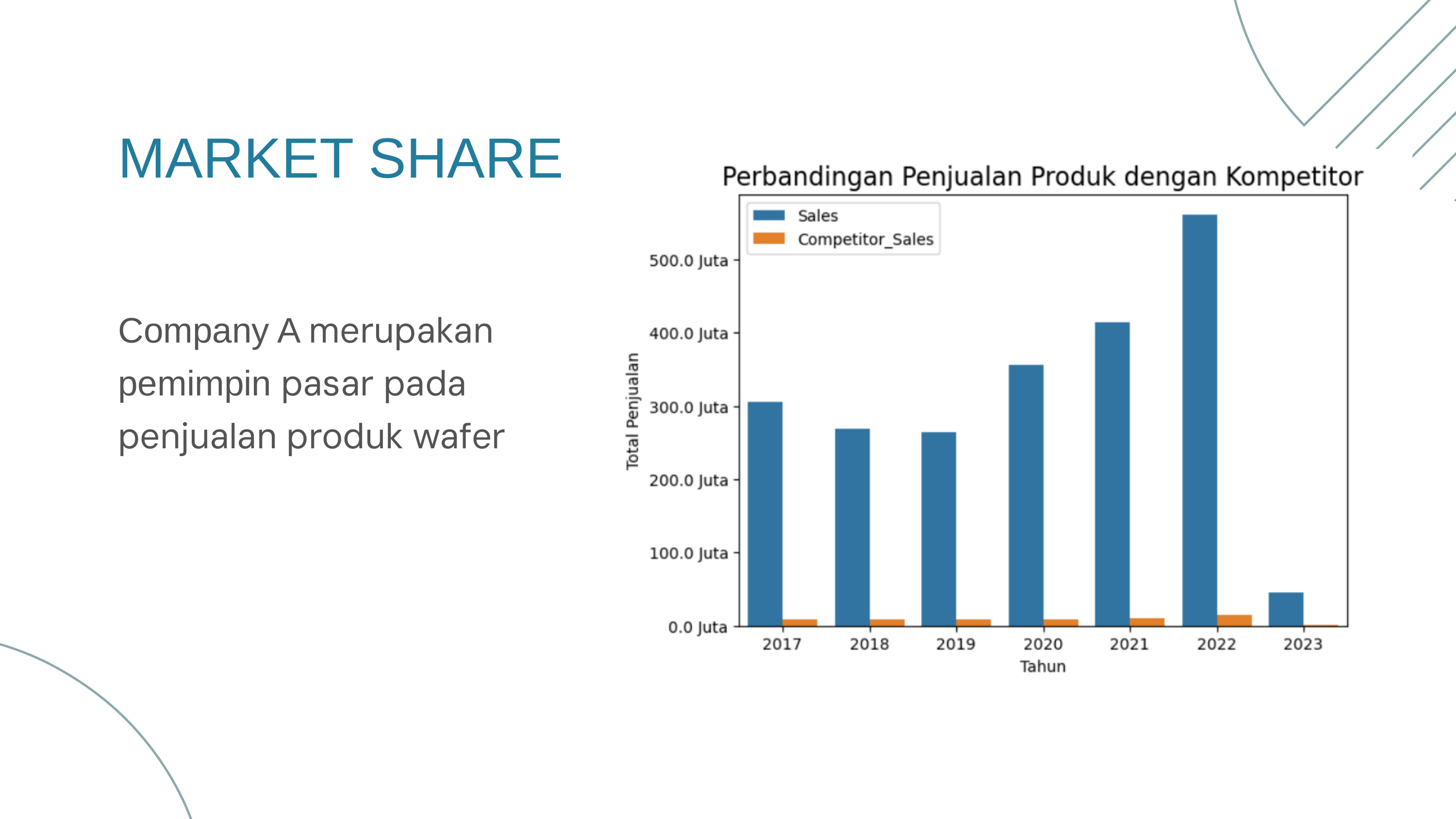

MARKET SHARE

Company A merupakan pemimpin pasar pada penjualan produk wafer